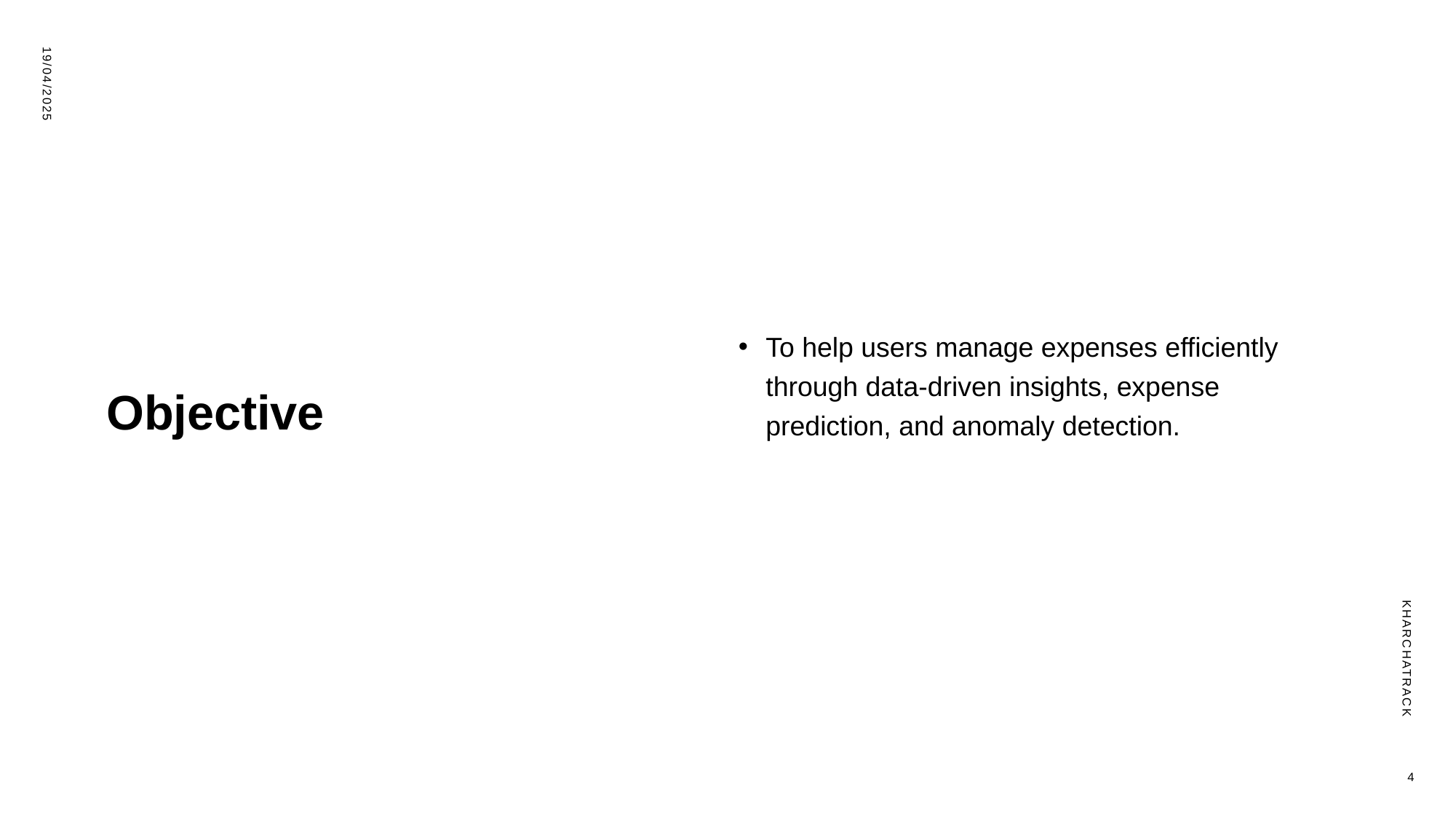

To help users manage expenses efficiently through data-driven insights, expense prediction, and anomaly detection.

19/04/2025
# Objective
KharchaTrack
4